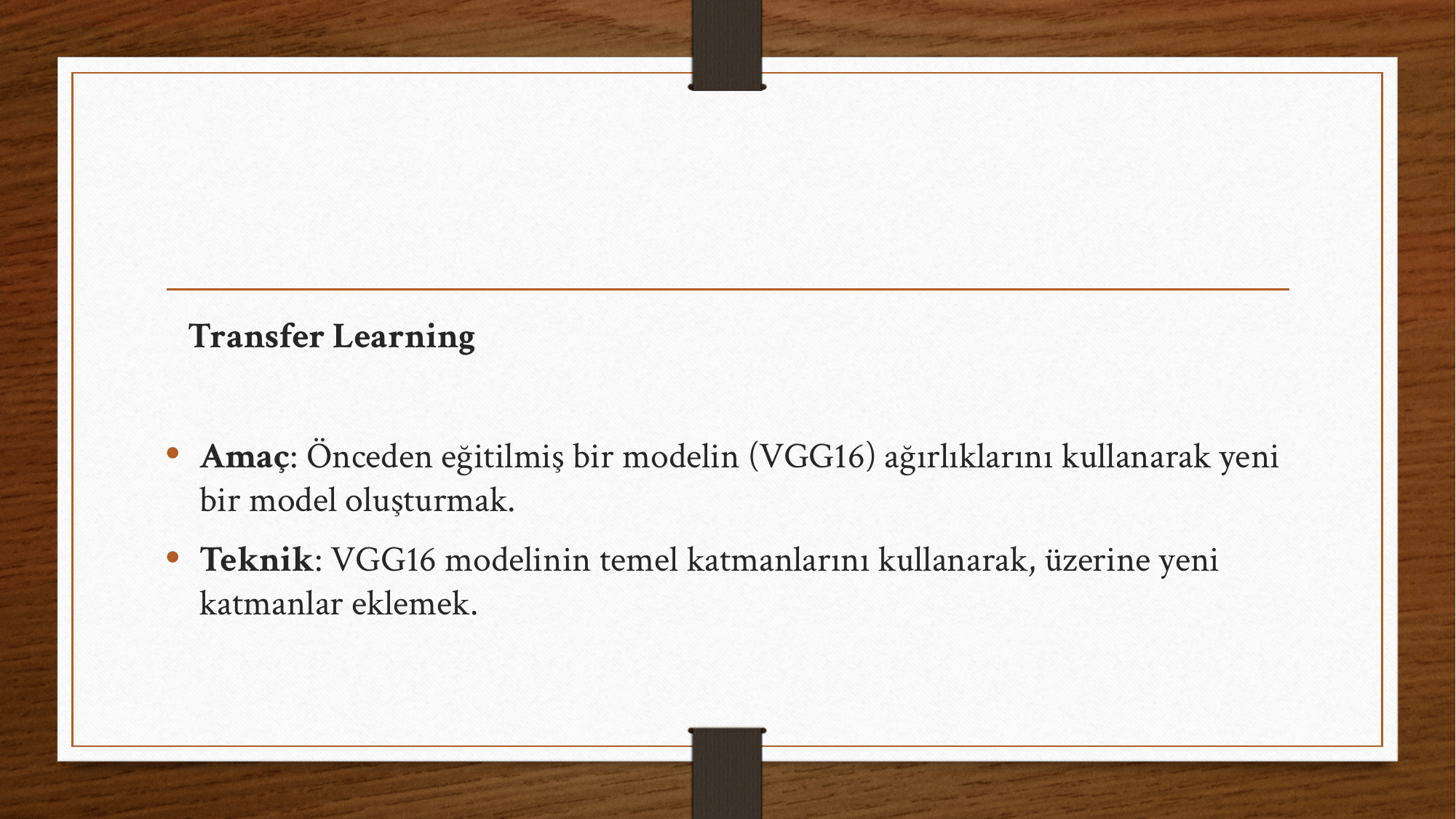

#
   Transfer Learning

Amaç: Önceden eğitilmiş bir modelin (VGG16) ağırlıklarını kullanarak yeni bir model oluşturmak.
Teknik: VGG16 modelinin temel katmanlarını kullanarak, üzerine yeni katmanlar eklemek.